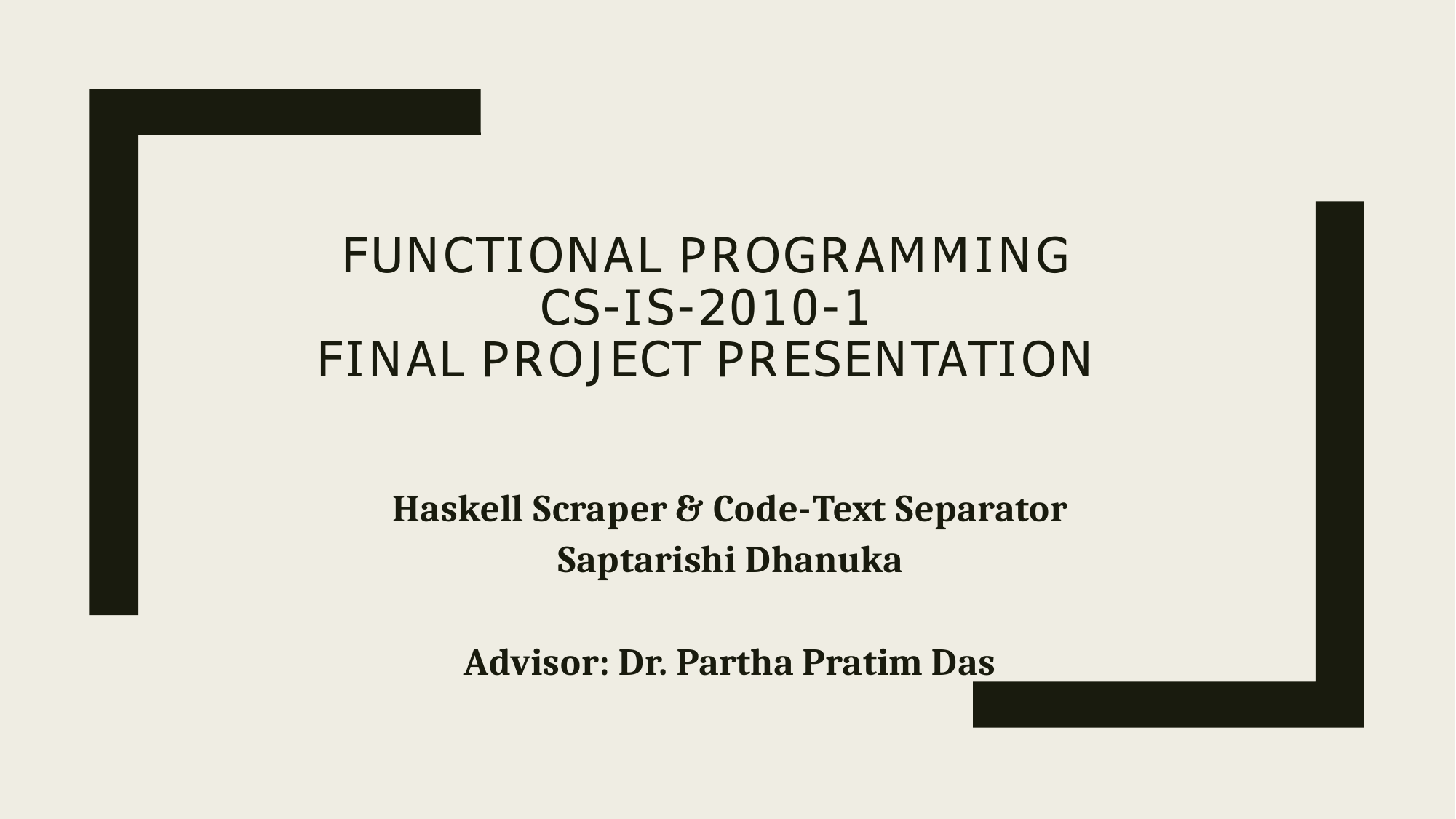

Haskell Scraper & Code-Text Separator
Saptarishi Dhanuka
Advisor: Dr. Partha Pratim Das

# FUNCTIONAL PROGRAMMING CS-IS-2010-1 Final PROJECT Presentation